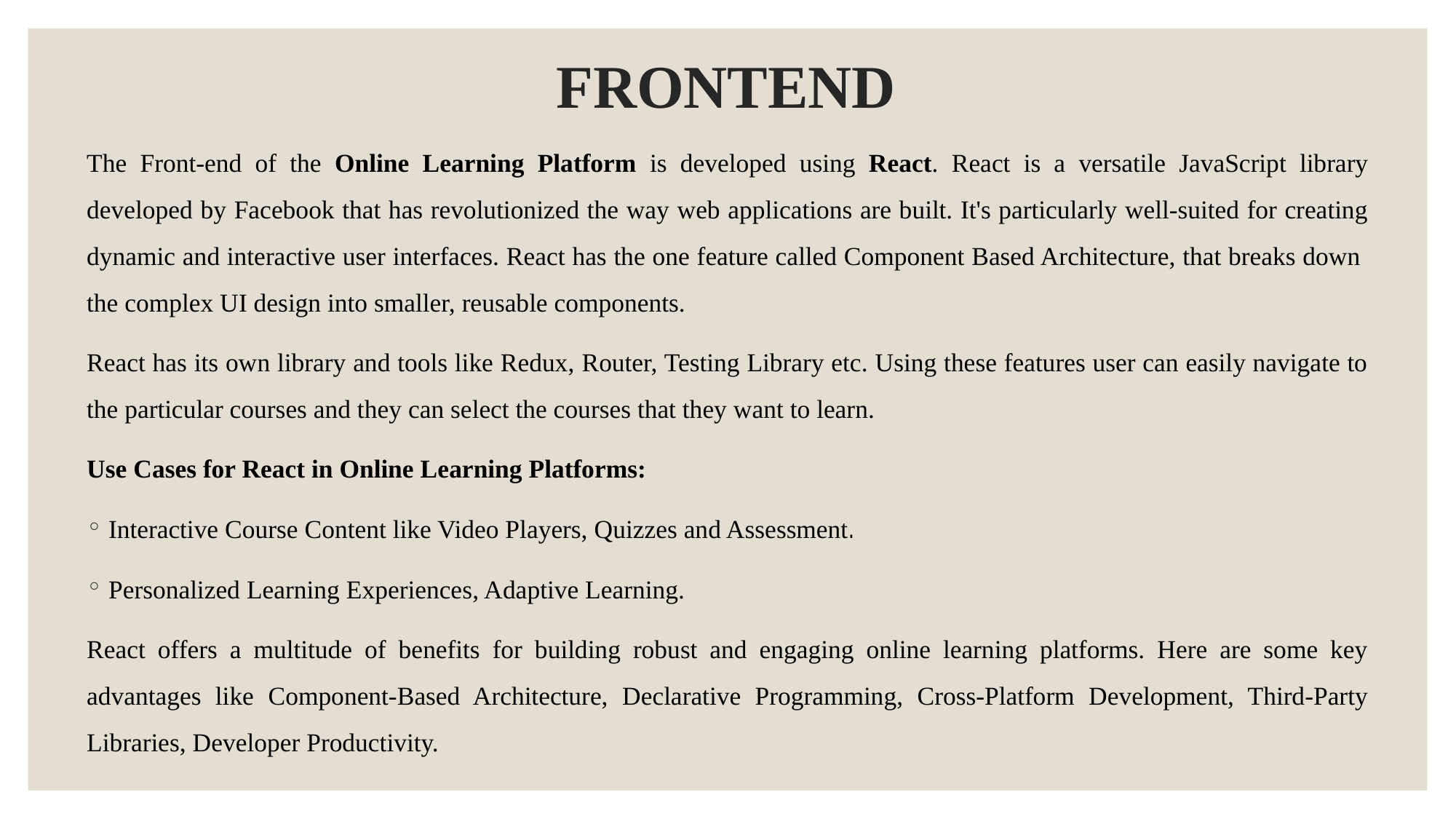

# FRONTEND
The Front-end of the Online Learning Platform is developed using React. React is a versatile JavaScript library developed by Facebook that has revolutionized the way web applications are built. It's particularly well-suited for creating dynamic and interactive user interfaces. React has the one feature called Component Based Architecture, that breaks down  the complex UI design into smaller, reusable components.
React has its own library and tools like Redux, Router, Testing Library etc. Using these features user can easily navigate to the particular courses and they can select the courses that they want to learn.
Use Cases for React in Online Learning Platforms:
Interactive Course Content like Video Players, Quizzes and Assessment.
Personalized Learning Experiences, Adaptive Learning.
React offers a multitude of benefits for building robust and engaging online learning platforms. Here are some key advantages like Component-Based Architecture, Declarative Programming, Cross-Platform Development, Third-Party Libraries, Developer Productivity.